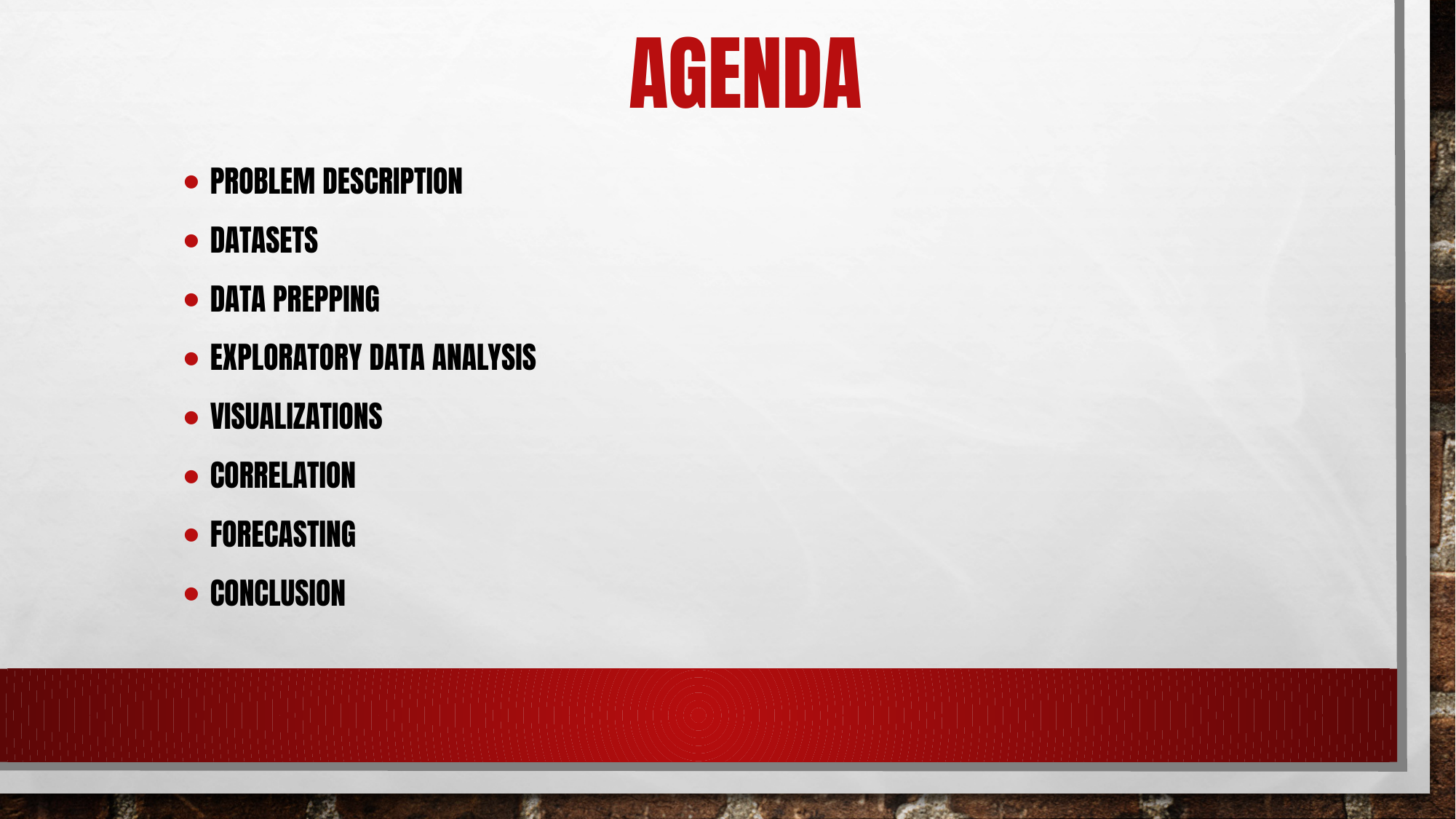

# Agenda

Problem description
Datasets
Data prepping
Exploratory data analysis
Visualizations
Correlation
Forecasting
conclusion